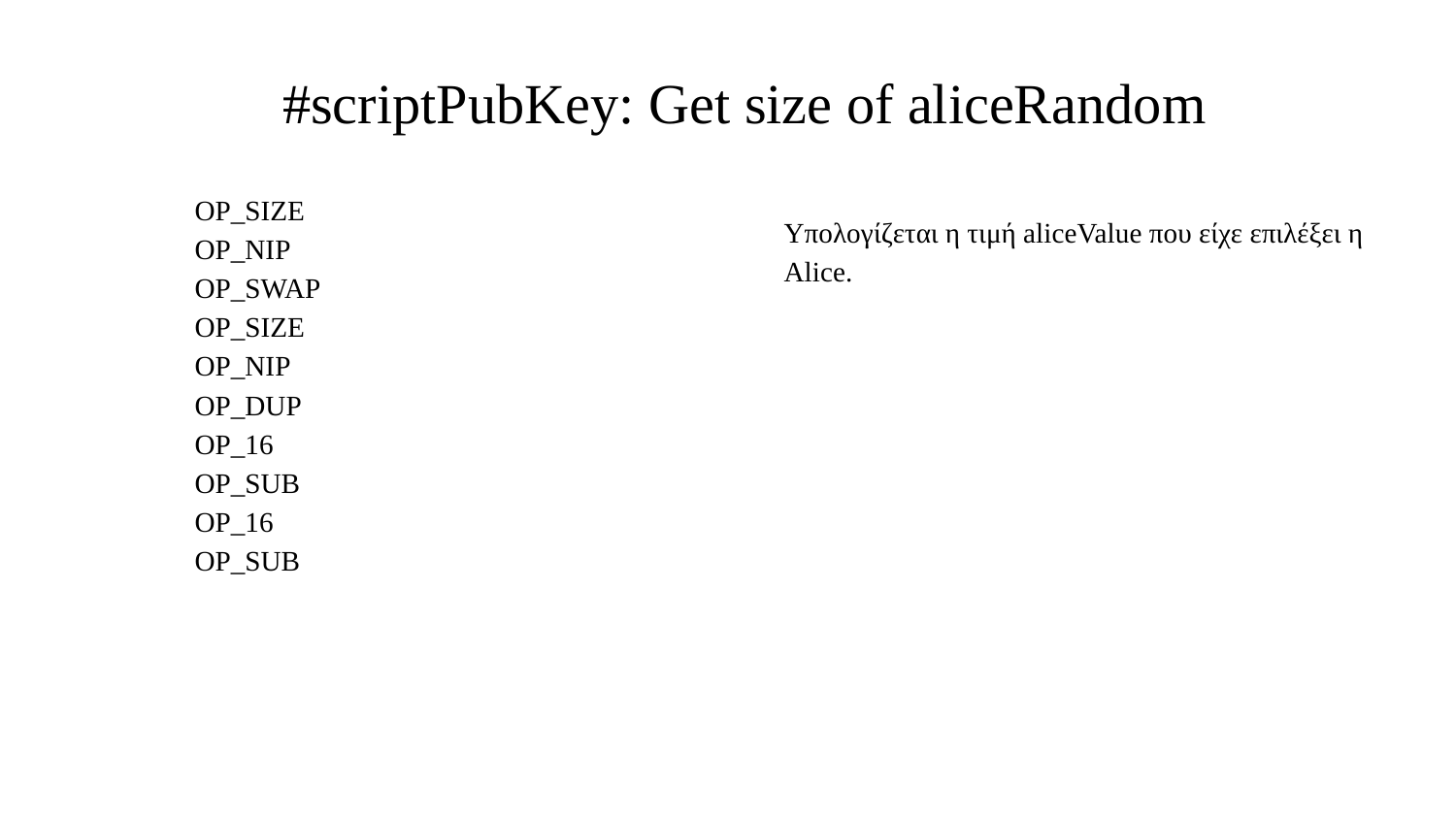

# #scriptPubKey: Get size of aliceRandom
OP_SIZE
OP_NIP
OP_SWAP
OP_SIZE
OP_NIP
OP_DUP
OP_16
OP_SUB
OP_16
OP_SUB

Υπολογίζεται η τιμή aliceValue που είχε επιλέξει η Alice.